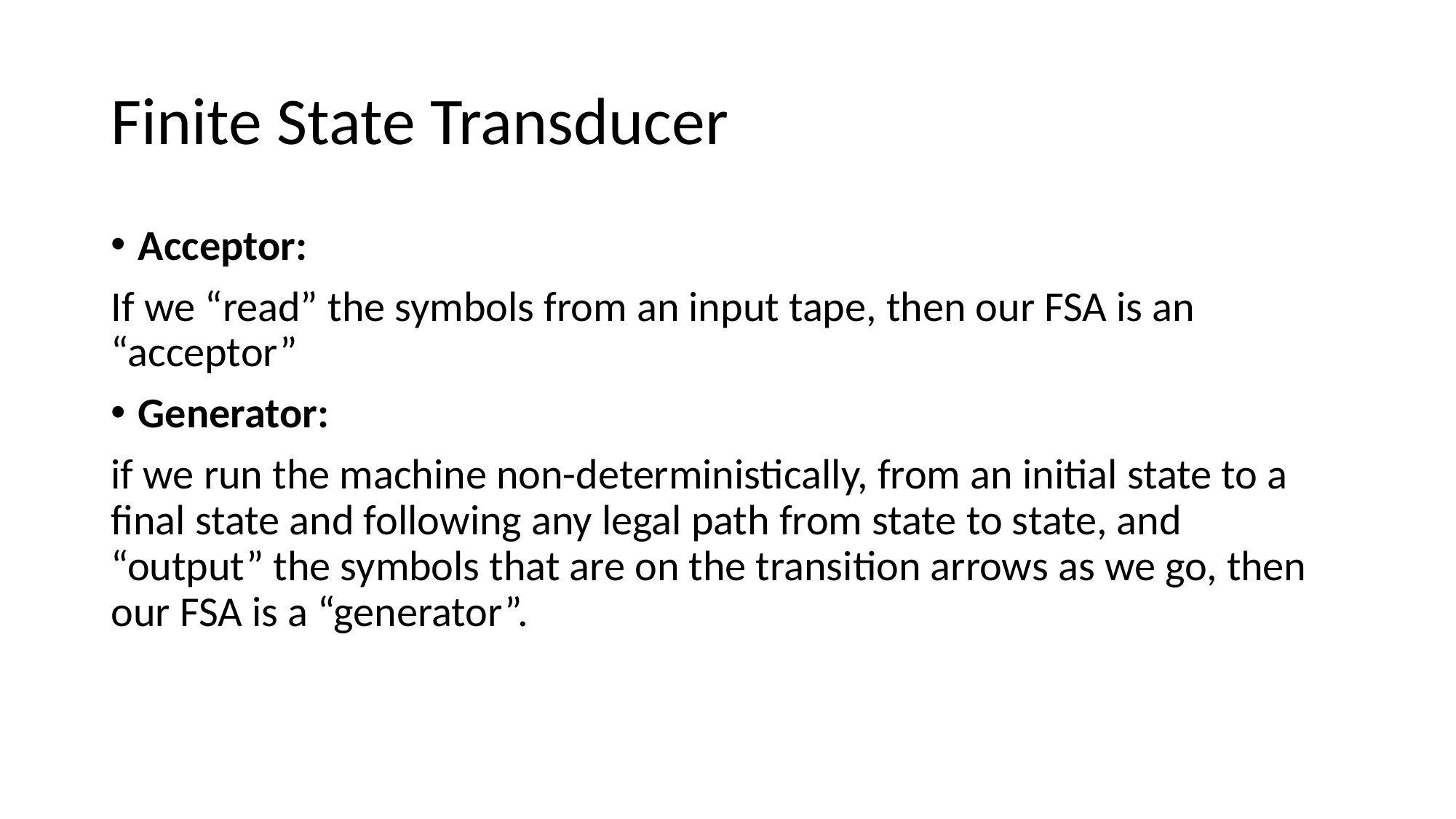

# Finite State Transducer
Acceptor:
If we “read” the symbols from an input tape, then our FSA is an “acceptor”
Generator:
if we run the machine non-deterministically, from an initial state to a final state and following any legal path from state to state, and “output” the symbols that are on the transition arrows as we go, then our FSA is a “generator”.